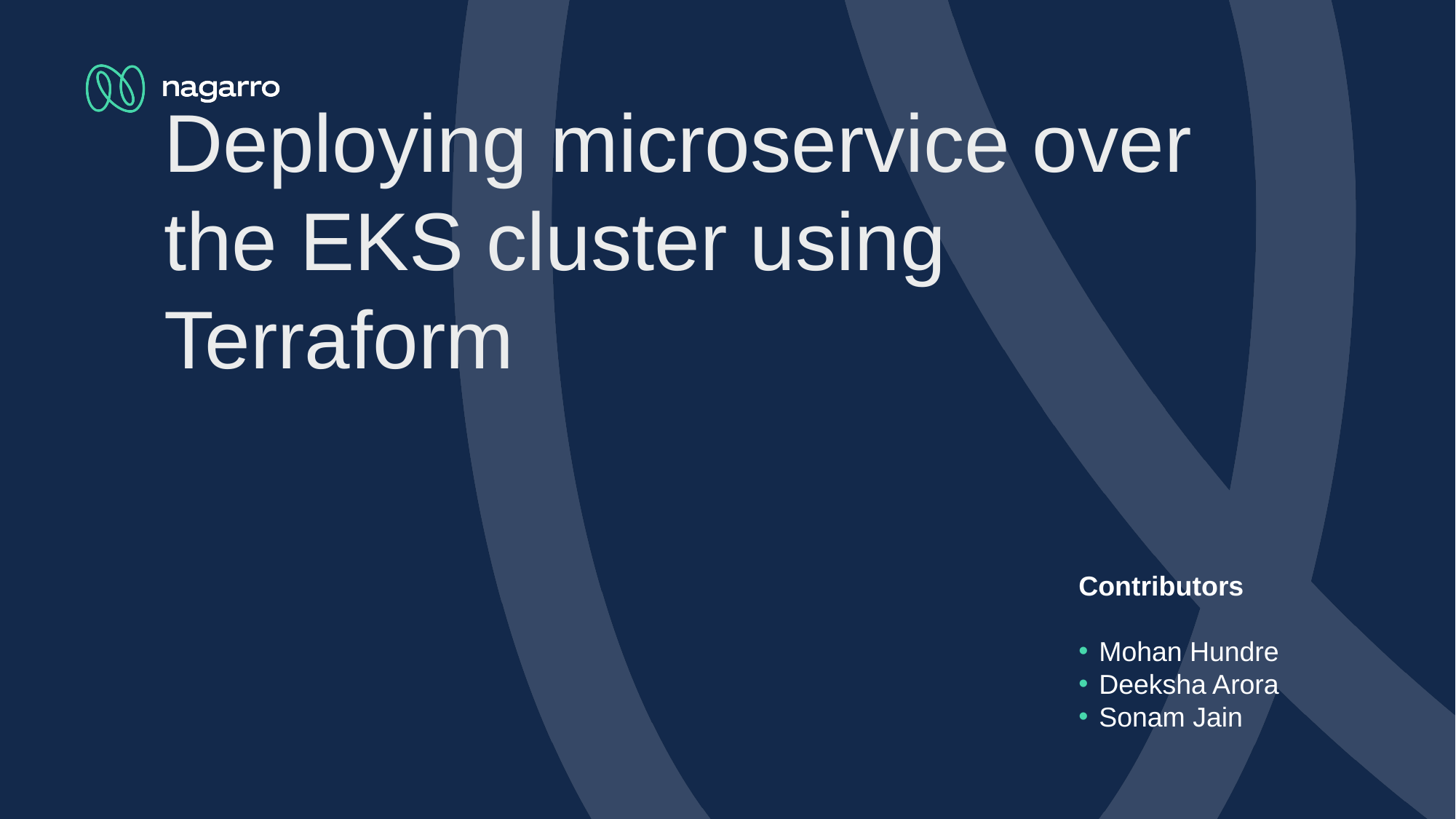

# Deploying microservice over the EKS cluster using Terraform
Contributors
Mohan Hundre
Deeksha Arora
Sonam Jain